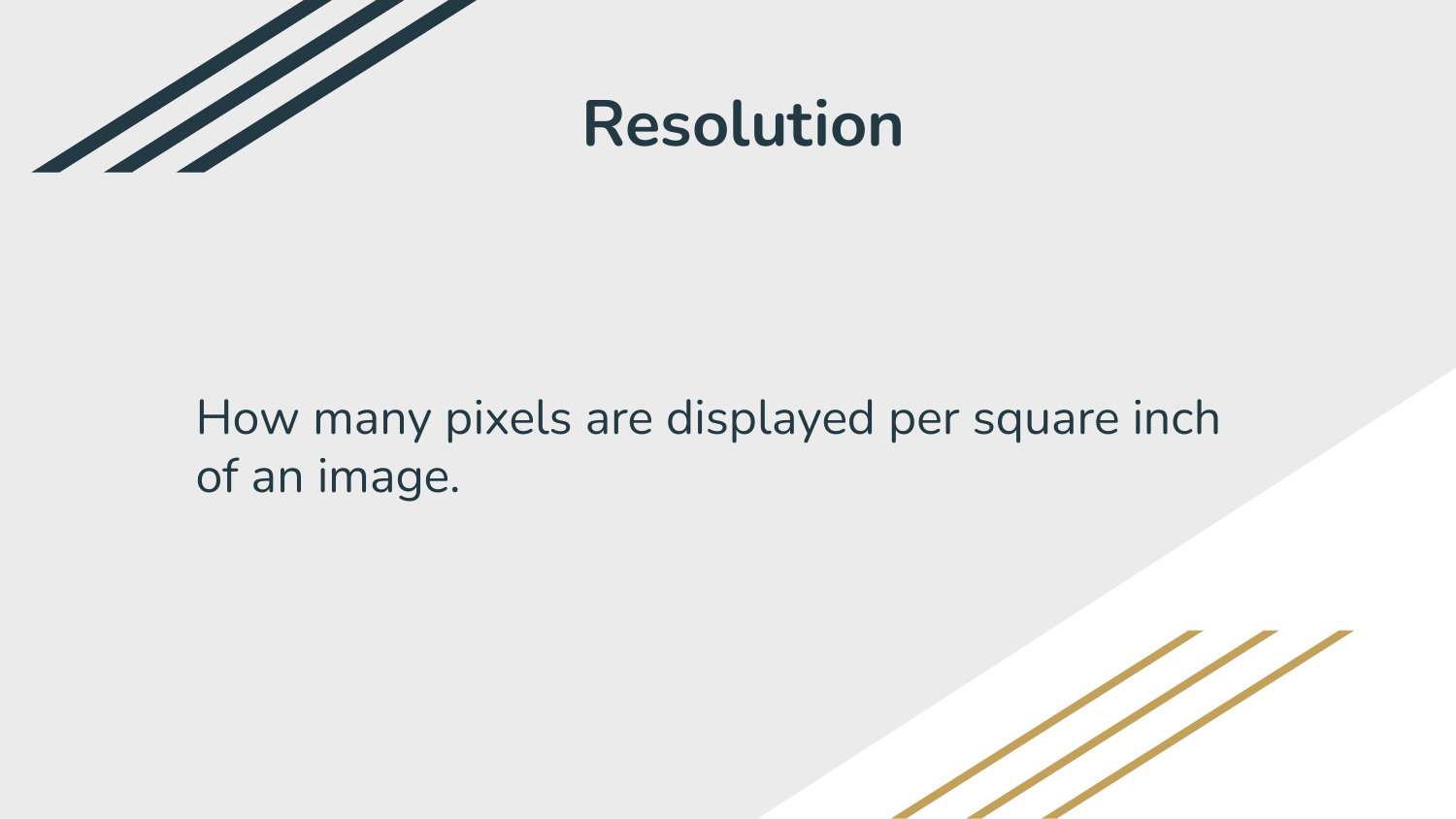

# Resolution
How many pixels are displayed per square inch of an image.